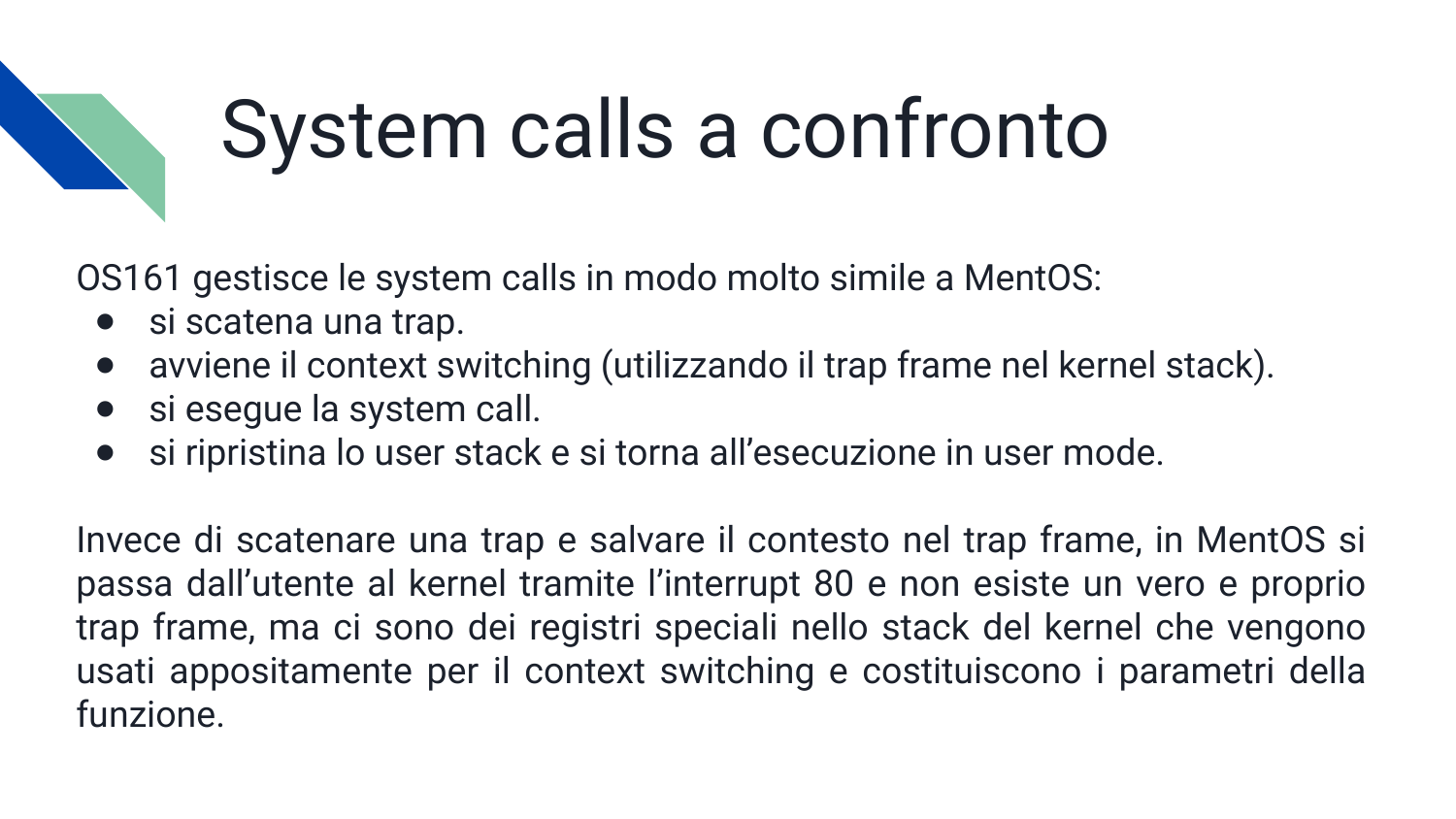

#
System calls a confronto
OS161 gestisce le system calls in modo molto simile a MentOS:
si scatena una trap.
avviene il context switching (utilizzando il trap frame nel kernel stack).
si esegue la system call.
si ripristina lo user stack e si torna all’esecuzione in user mode.

Invece di scatenare una trap e salvare il contesto nel trap frame, in MentOS si passa dall’utente al kernel tramite l’interrupt 80 e non esiste un vero e proprio trap frame, ma ci sono dei registri speciali nello stack del kernel che vengono usati appositamente per il context switching e costituiscono i parametri della funzione.